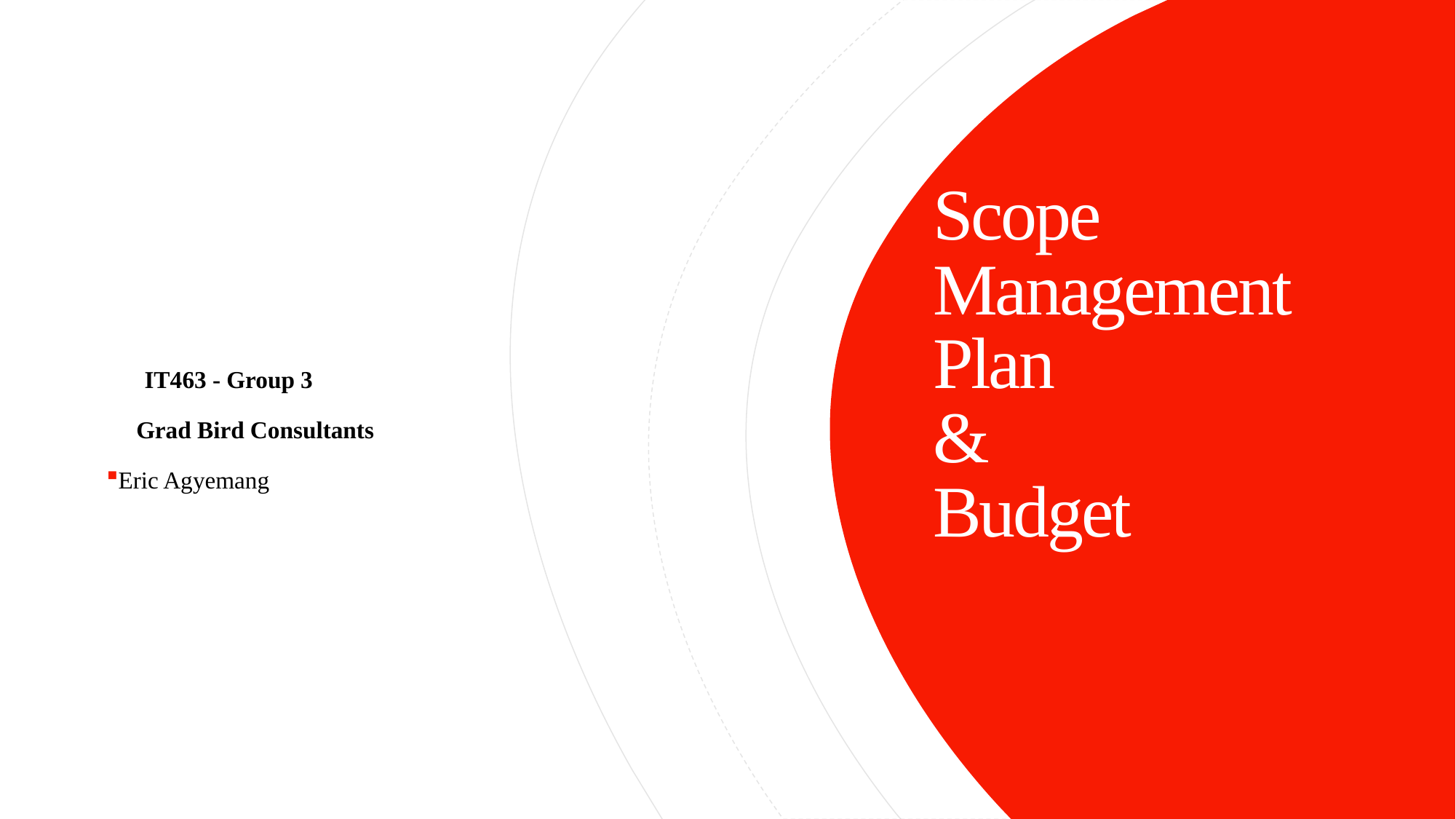

IT463 - Group 3
     Grad Bird Consultants
Eric Agyemang
# Scope Management Plan & Budget